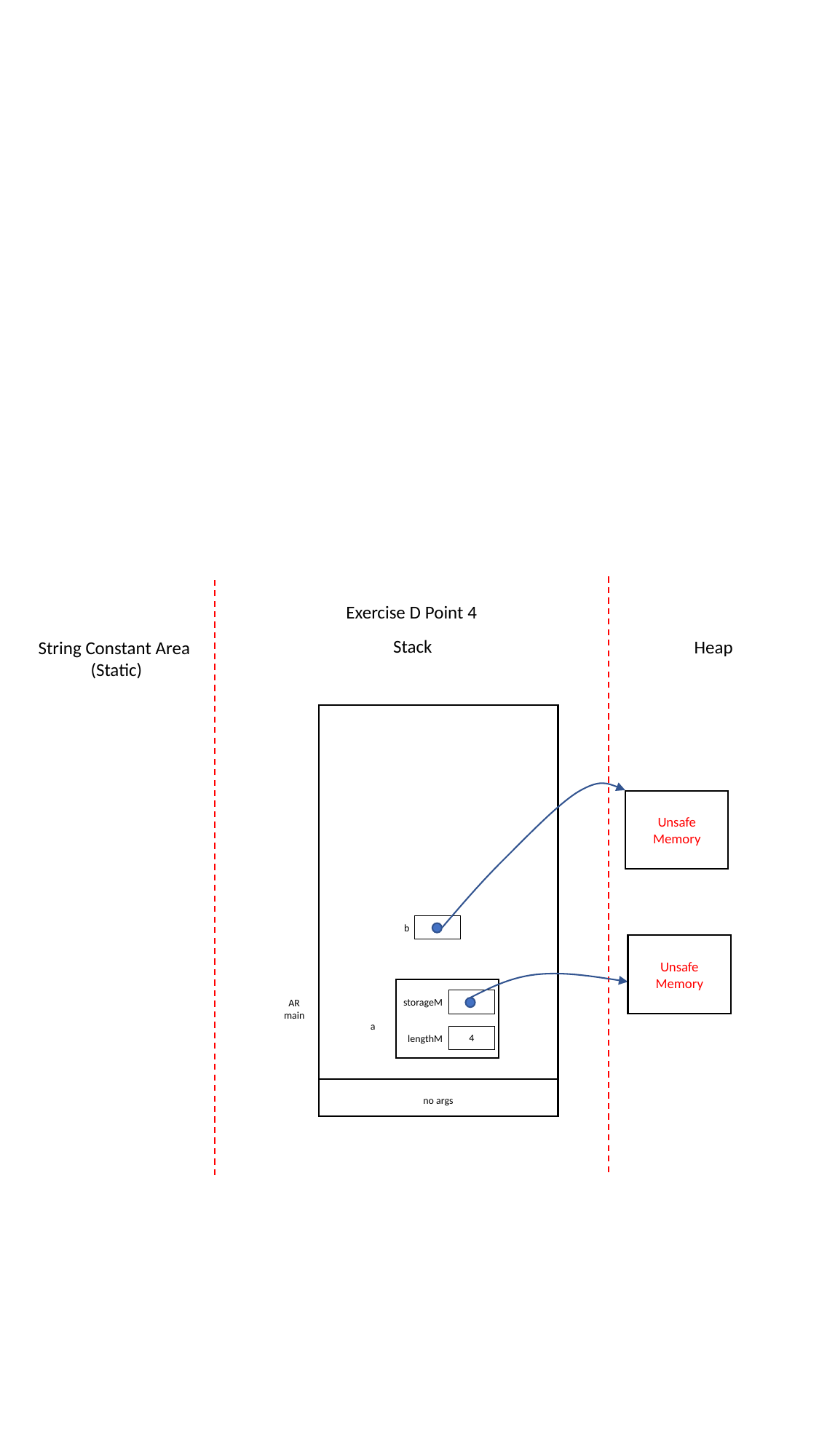

Exercise D Point 4
Stack
Heap
String Constant Area
(Static)

Unsafe Memory

b

Unsafe Memory

storageM

4
lengthM
AR
main
a

no args